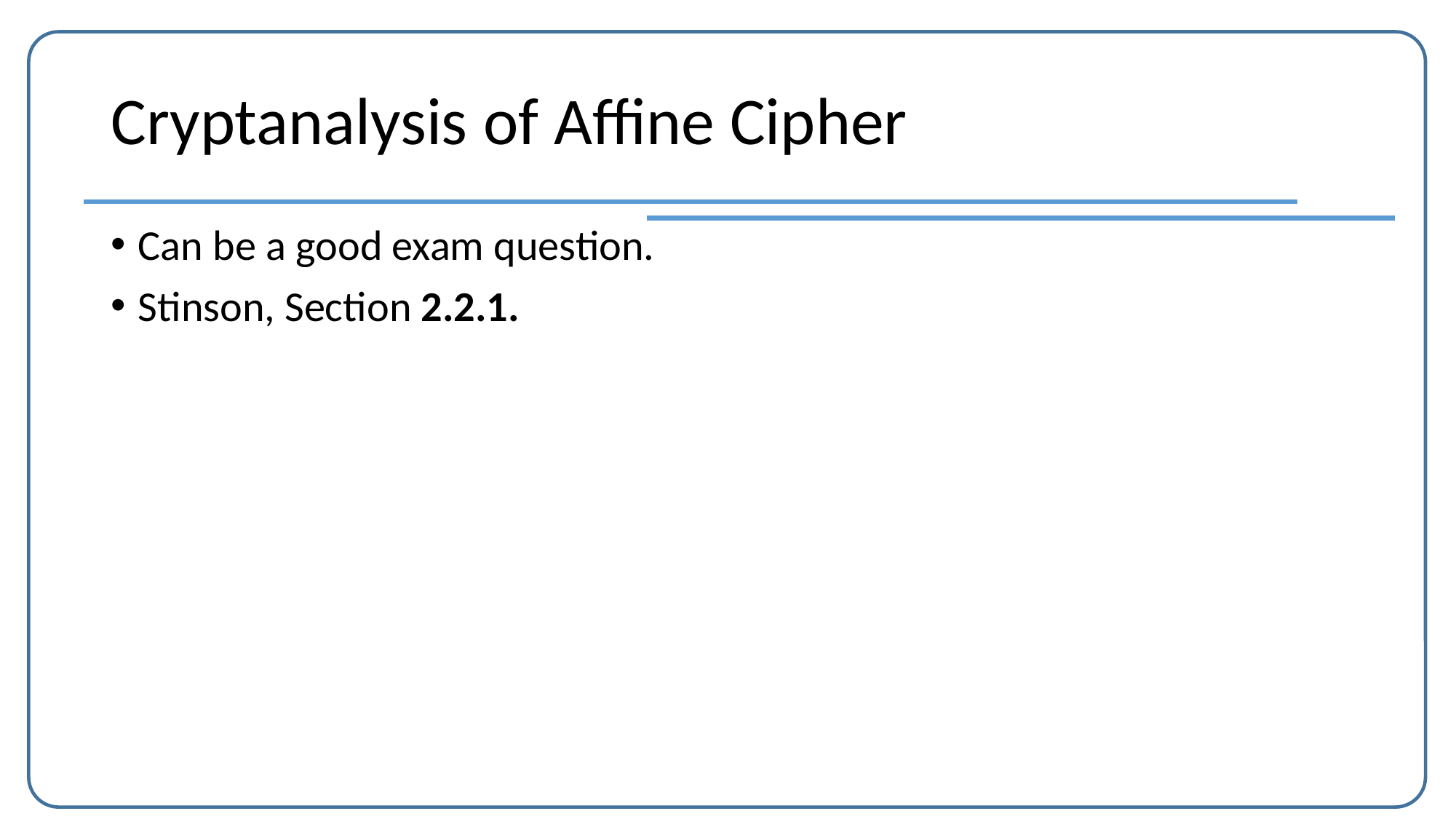

# Cryptanalysis of Affine Cipher
Can be a good exam question.
Stinson, Section 2.2.1.